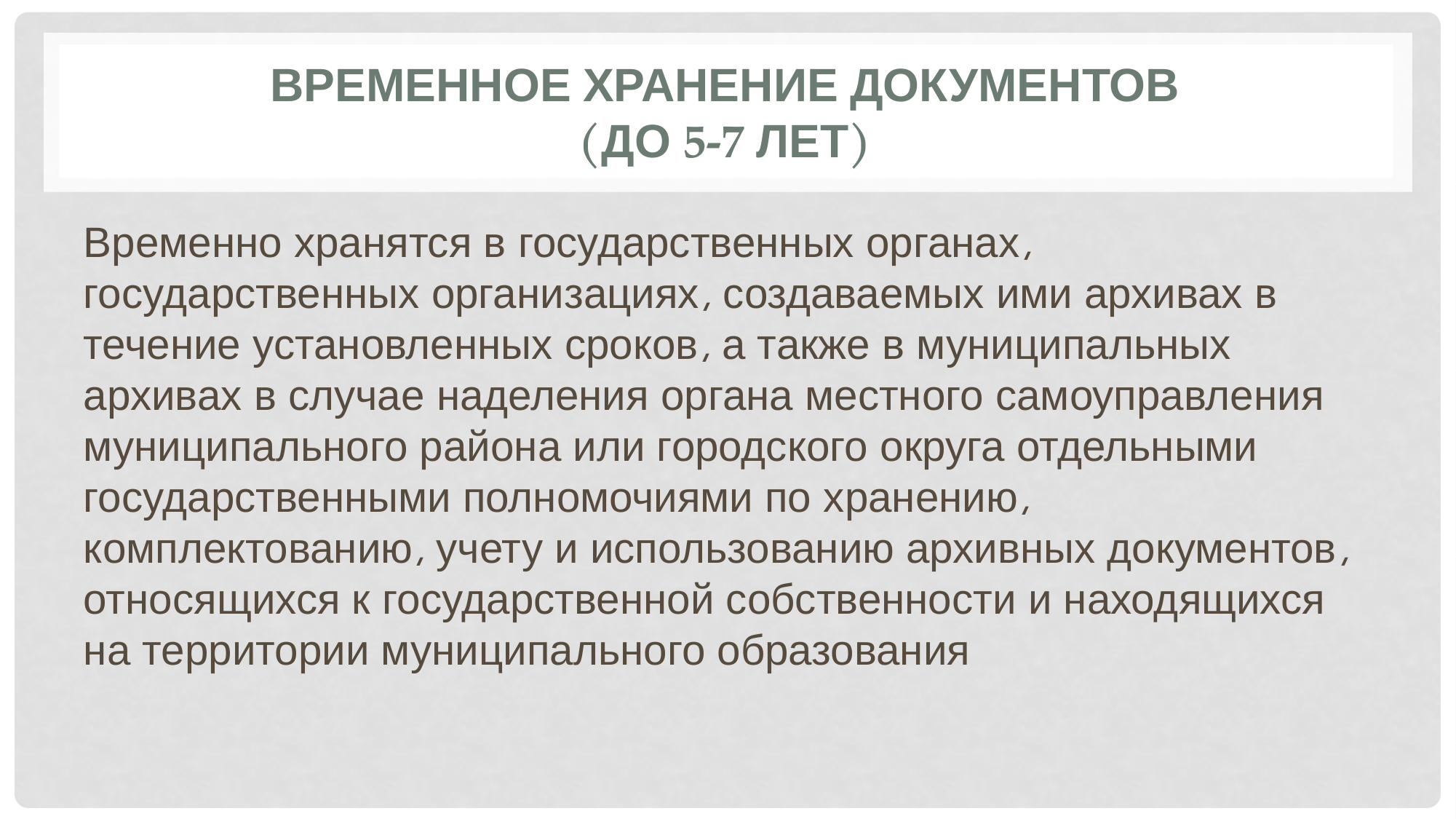

# Временное хранение документов (до 5-7 лет)
Временно хранятся в государственных органах, государственных организациях, создаваемых ими архивах в течение установленных сроков, а также в муниципальных архивах в случае наделения органа местного самоуправления муниципального района или городского округа отдельными государственными полномочиями по хранению, комплектованию, учету и использованию архивных документов, относящихся к государственной собственности и находящихся на территории муниципального образования